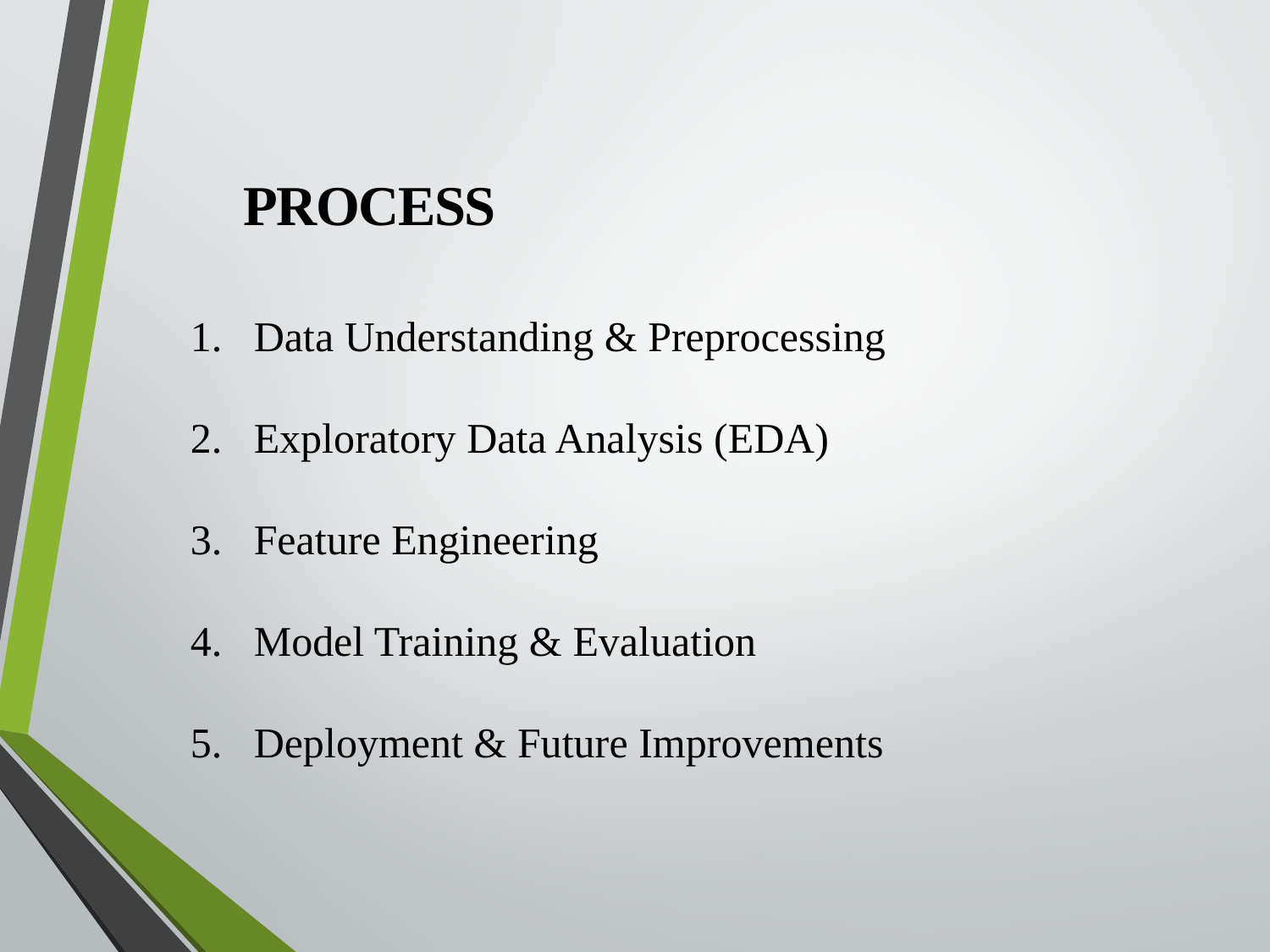

PROCESS
Data Understanding & Preprocessing

Exploratory Data Analysis (EDA)

Feature Engineering

Model Training & Evaluation

Deployment & Future Improvements